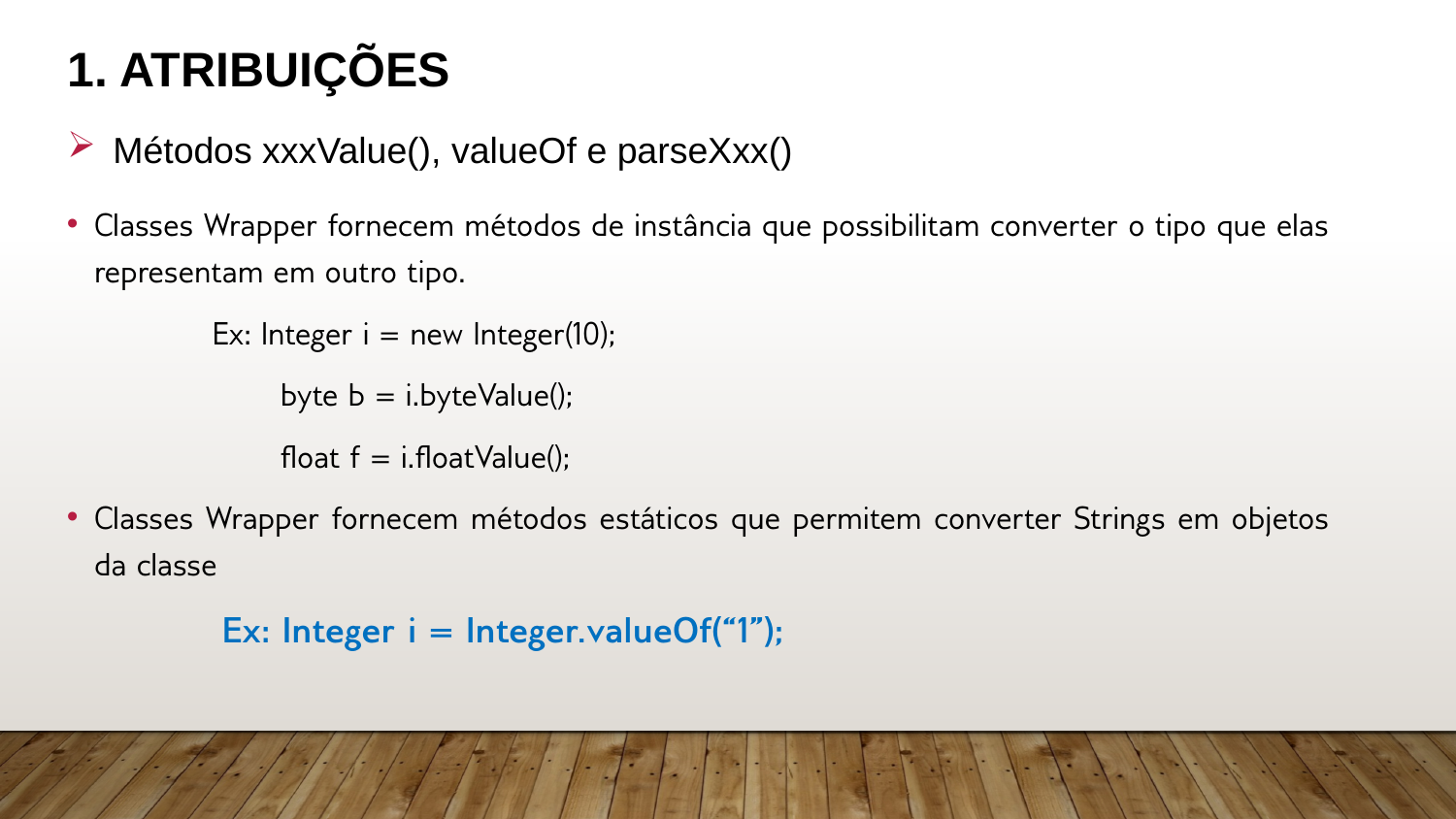

# 1. Atribuições
Métodos xxxValue(), valueOf e parseXxx()
Classes Wrapper fornecem métodos de instância que possibilitam converter o tipo que elas representam em outro tipo.
	Ex: Integer i = new Integer(10);
	       byte b = i.byteValue();
	       float f = i.floatValue();
Classes Wrapper fornecem métodos estáticos que permitem converter Strings em objetos da classe
	 Ex: Integer i = Integer.valueOf(“1”);